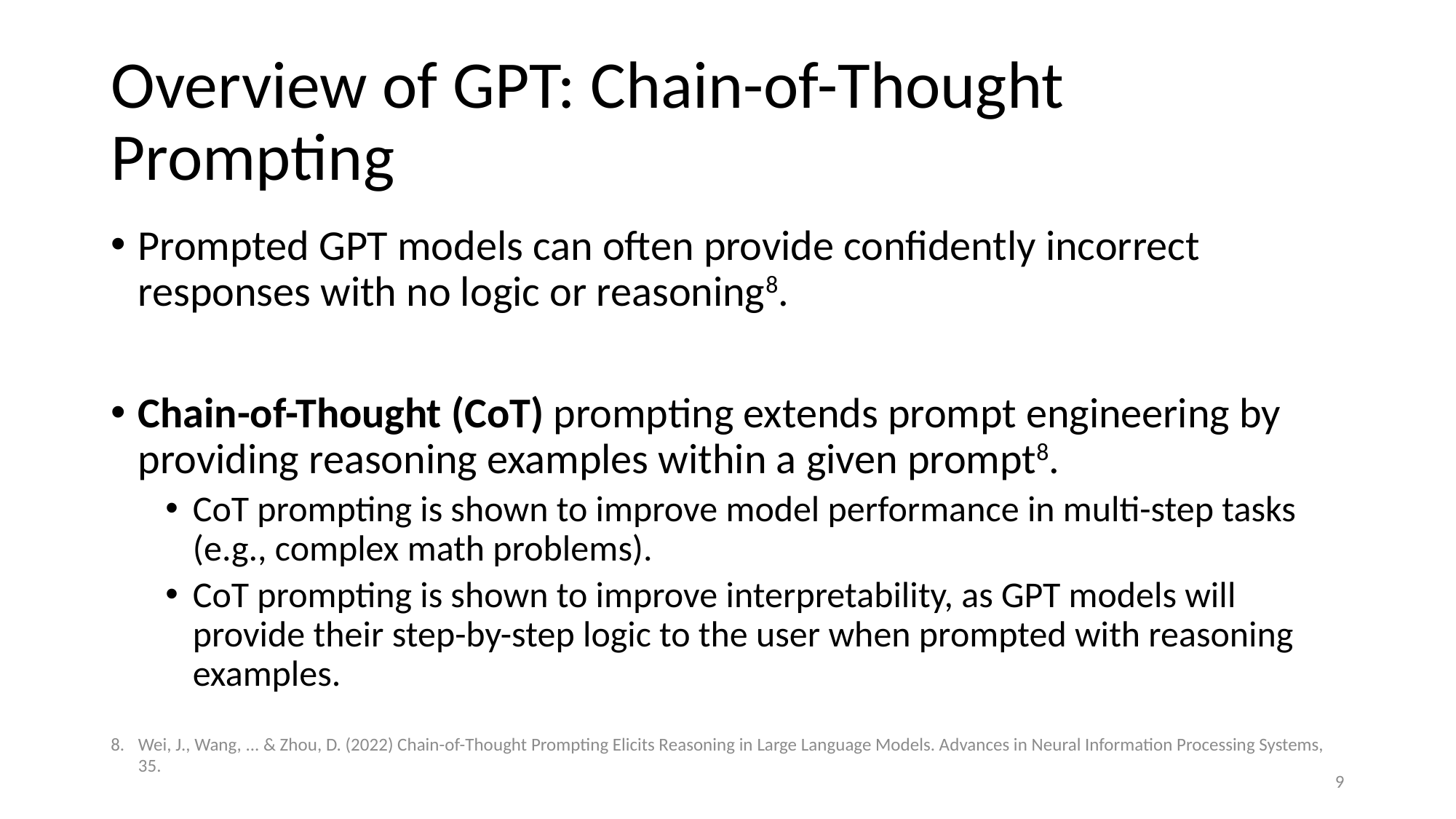

# Overview of GPT: Chain-of-Thought Prompting
Prompted GPT models can often provide confidently incorrect responses with no logic or reasoning8.

Chain-of-Thought (CoT) prompting extends prompt engineering by providing reasoning examples within a given prompt8.
CoT prompting is shown to improve model performance in multi-step tasks (e.g., complex math problems).
CoT prompting is shown to improve interpretability, as GPT models will provide their step-by-step logic to the user when prompted with reasoning examples.
Wei, J., Wang, ... & Zhou, D. (2022) Chain-of-Thought Prompting Elicits Reasoning in Large Language Models. Advances in Neural Information Processing Systems, 35.
9